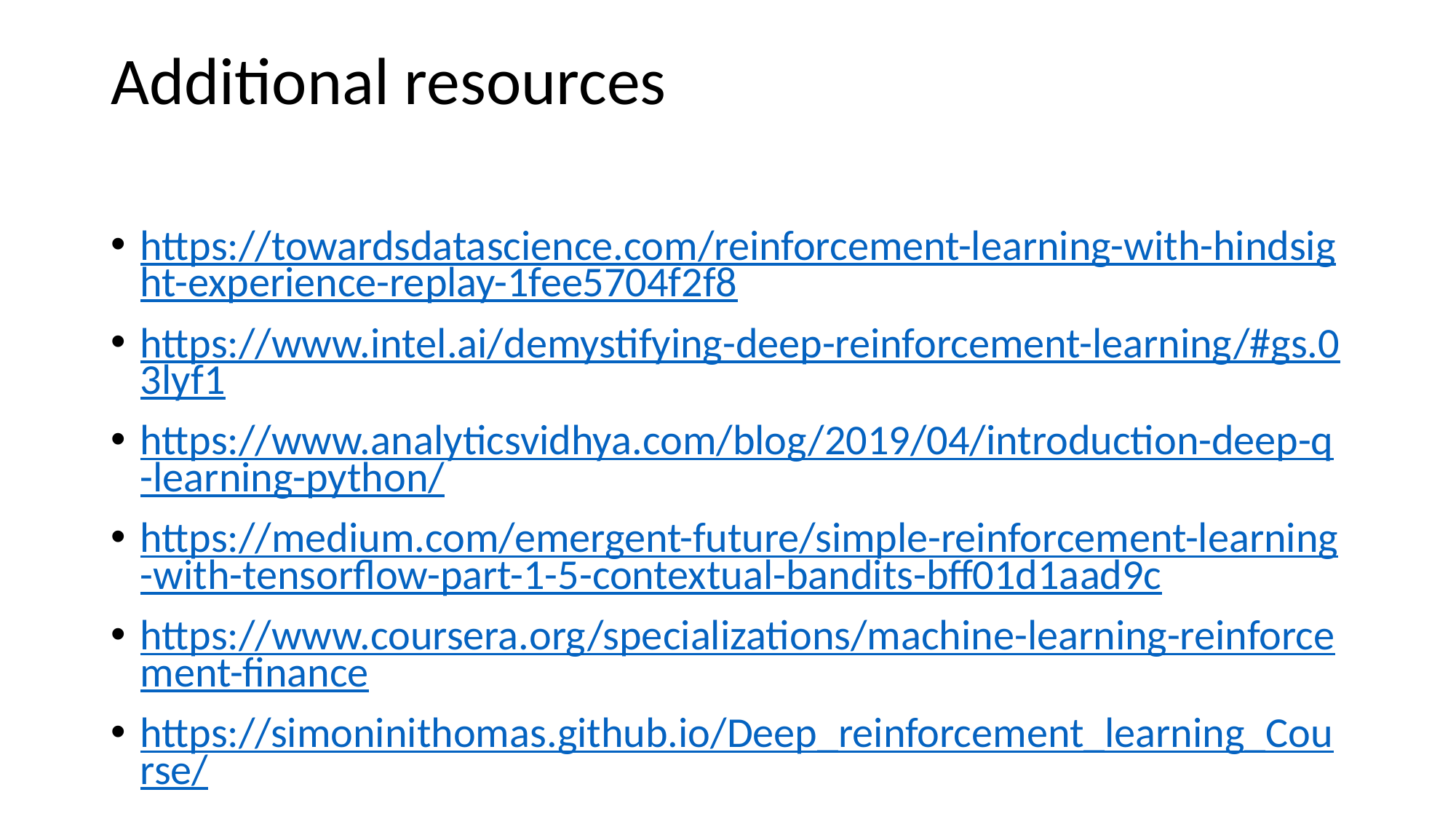

# Additional resources
https://towardsdatascience.com/reinforcement-learning-with-hindsight-experience-replay-1fee5704f2f8
https://www.intel.ai/demystifying-deep-reinforcement-learning/#gs.03lyf1
https://www.analyticsvidhya.com/blog/2019/04/introduction-deep-q-learning-python/
https://medium.com/emergent-future/simple-reinforcement-learning-with-tensorflow-part-1-5-contextual-bandits-bff01d1aad9c
https://www.coursera.org/specializations/machine-learning-reinforcement-finance
https://simoninithomas.github.io/Deep_reinforcement_learning_Course/